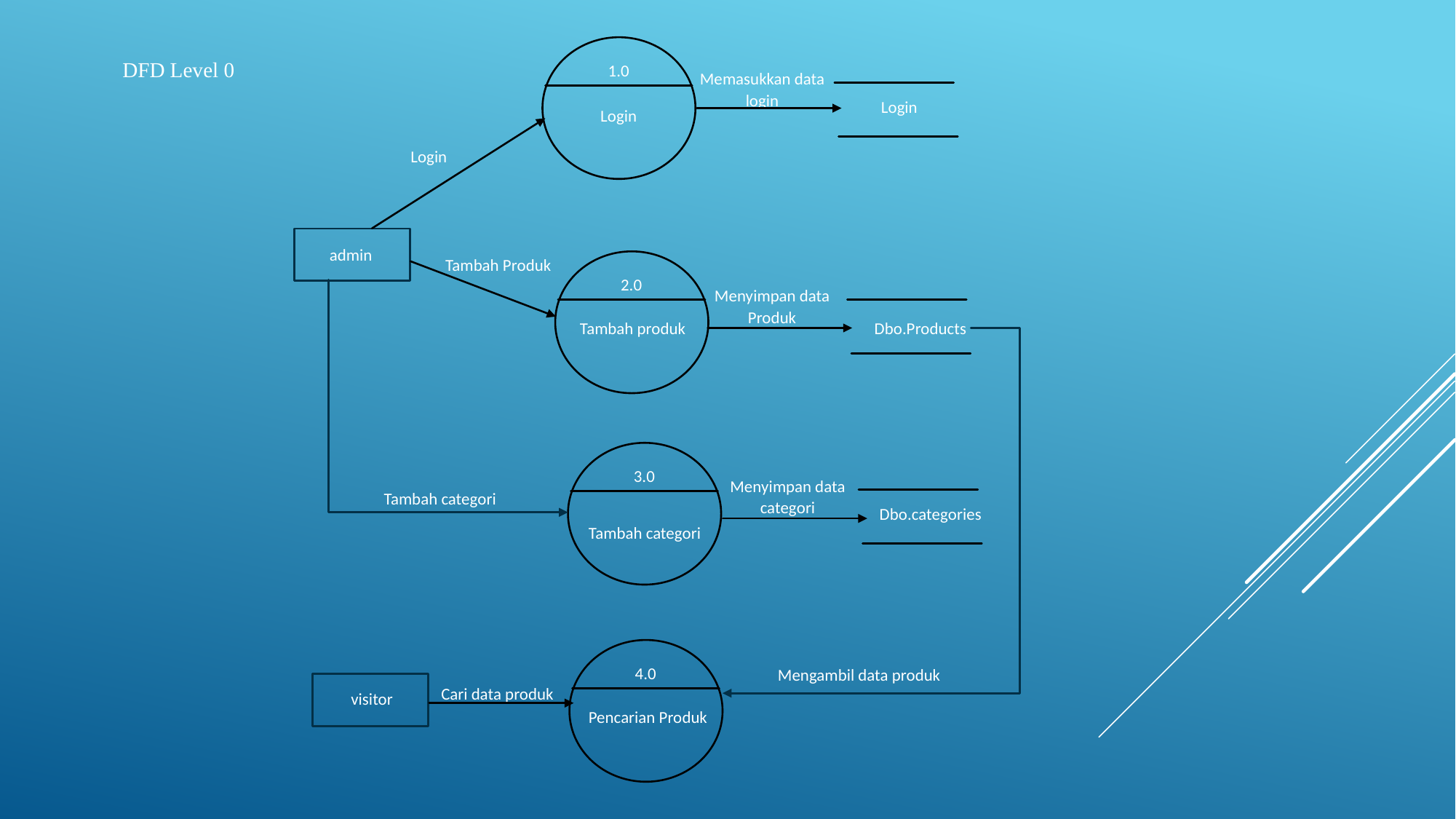

1.0
Login
Login
Tambah produk
Dbo.Products
Dbo.categories
Tambah categori
Pencarian Produk
Memasukkan data login
Login

admin

2.0
Tambah Produk

Menyimpan data Produk

3.0
Menyimpan data categori
Tambah categori

4.0
Mengambil data produk

Cari data produk
visitor
DFD Level 0